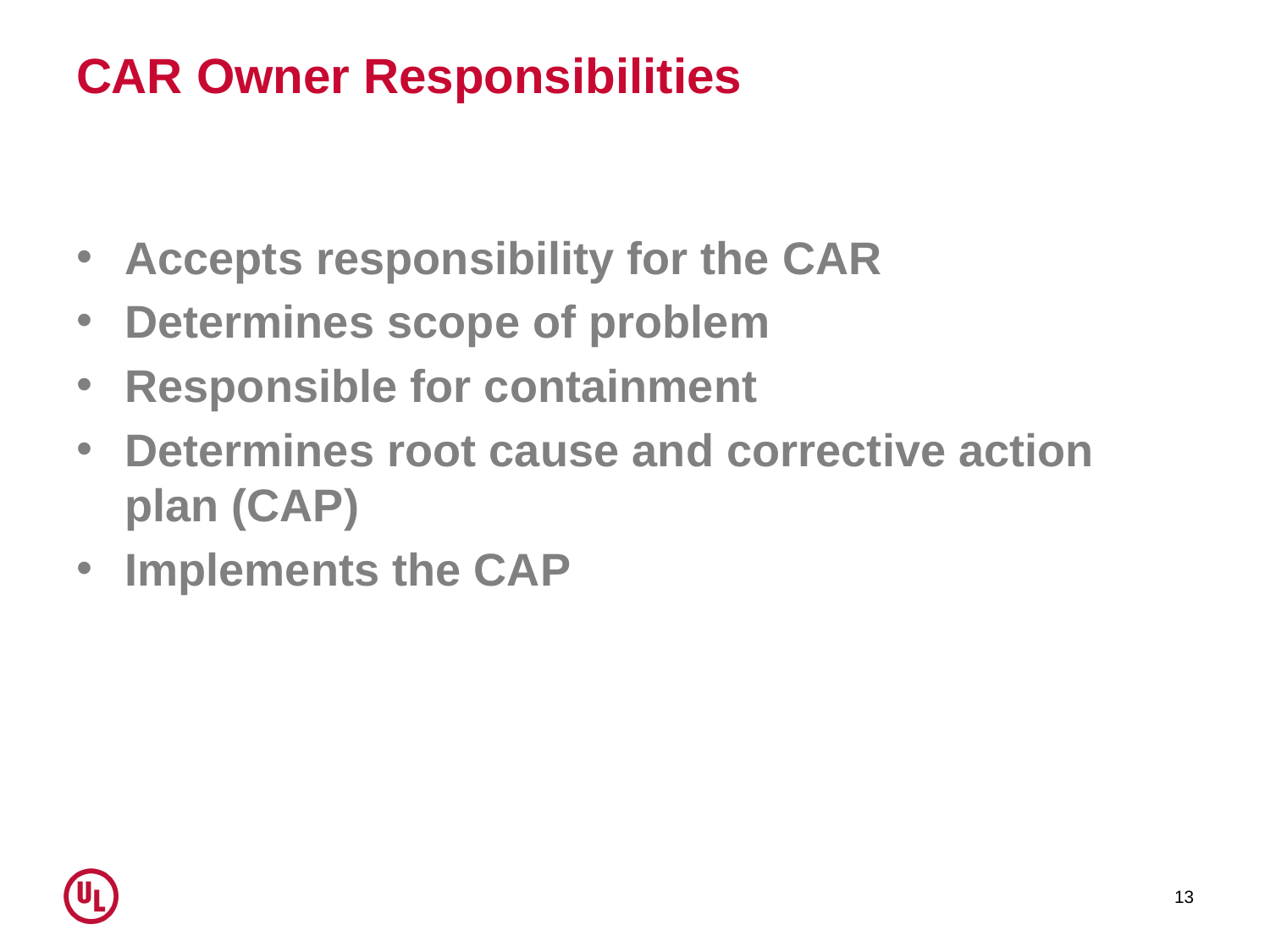

# CAR Owner Responsibilities
Accepts responsibility for the CAR
Determines scope of problem
Responsible for containment
Determines root cause and corrective action plan (CAP)
Implements the CAP
13